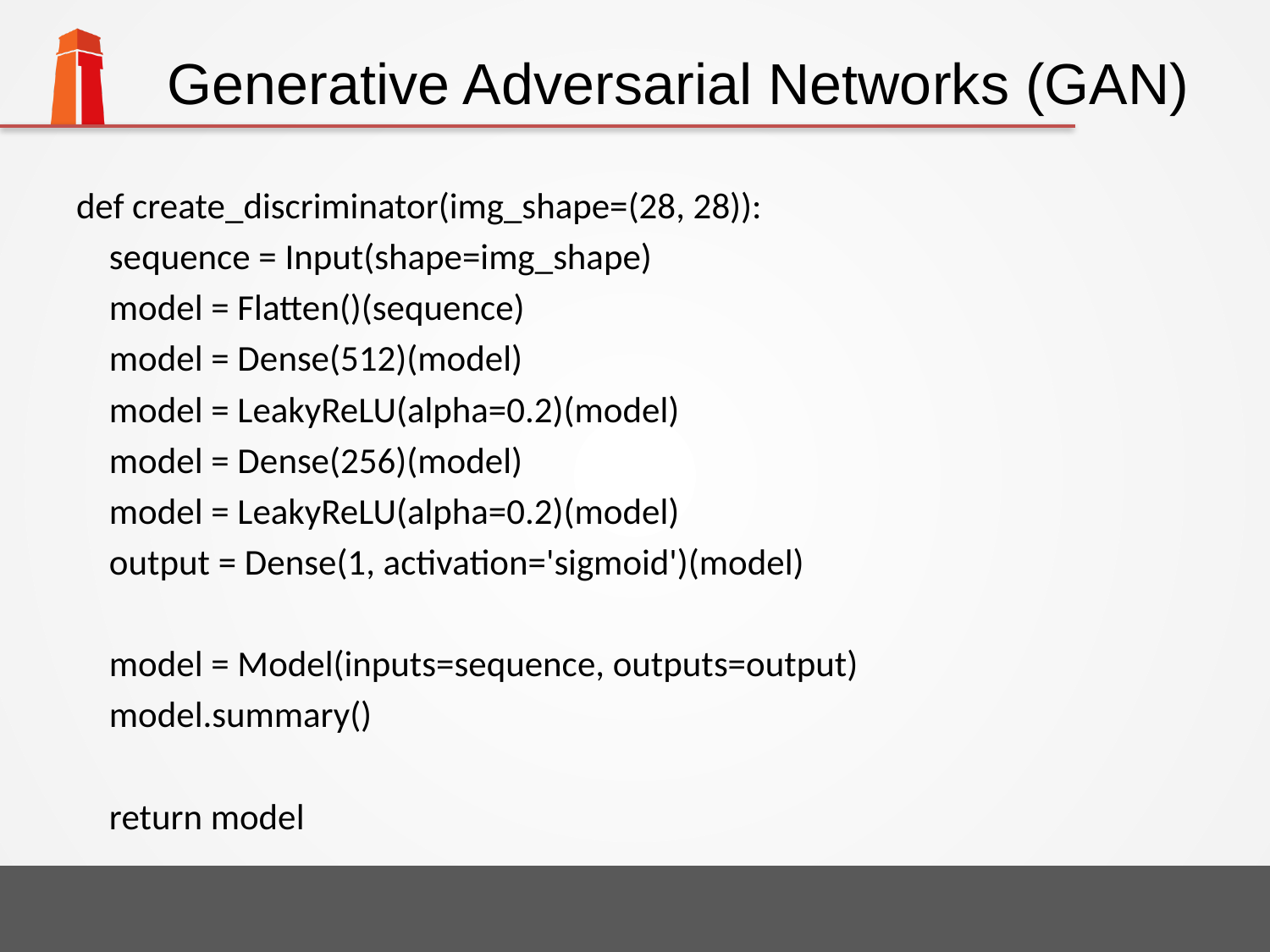

# Generative Adversarial Networks (GAN)
def create_discriminator(img_shape=(28, 28)):
    sequence = Input(shape=img_shape)
    model = Flatten()(sequence)
    model = Dense(512)(model)
    model = LeakyReLU(alpha=0.2)(model)
    model = Dense(256)(model)
    model = LeakyReLU(alpha=0.2)(model)
    output = Dense(1, activation='sigmoid')(model)

    model = Model(inputs=sequence, outputs=output)
    model.summary()

    return model